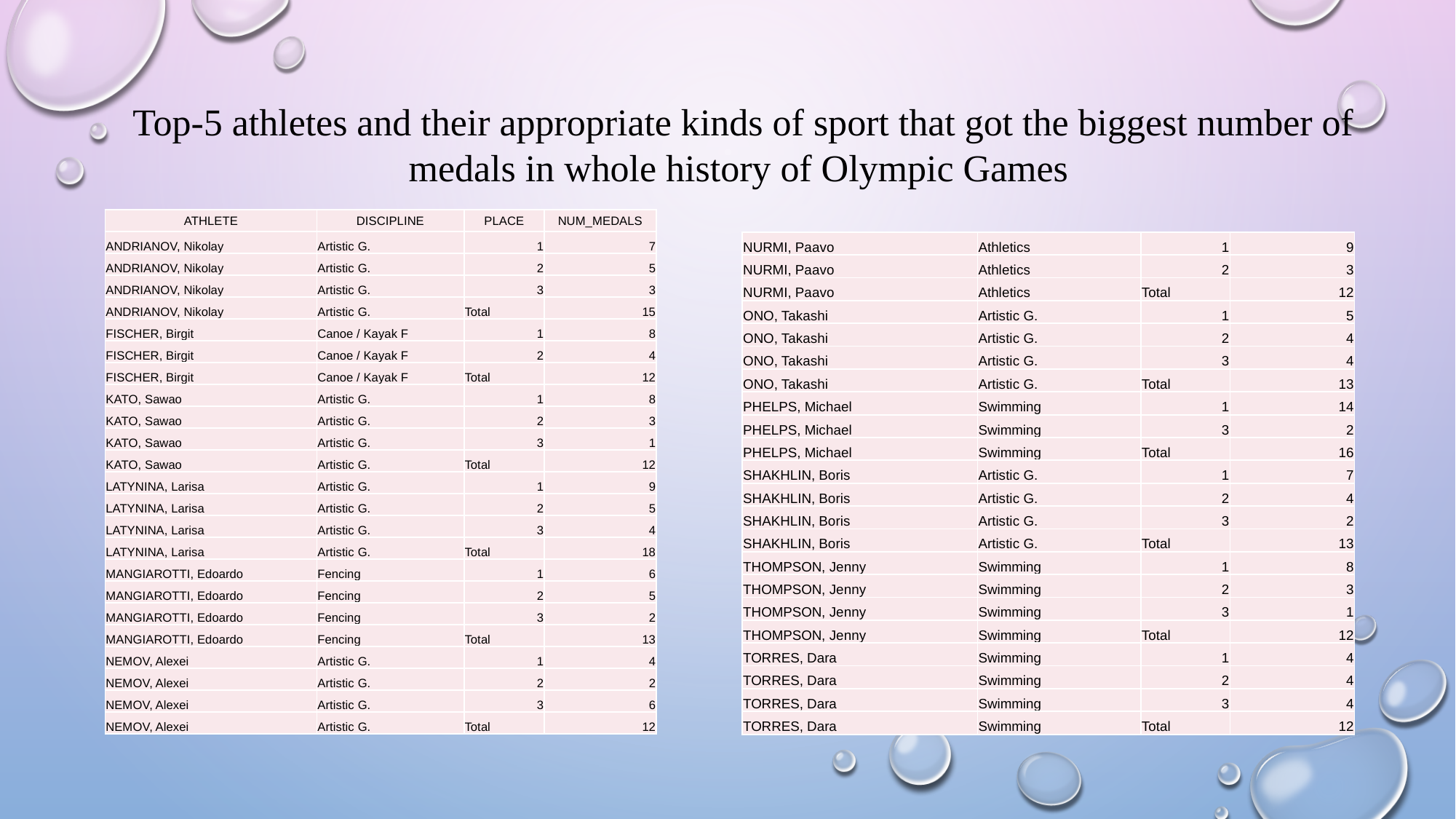

Top-5 athletes and their appropriate kinds of sport that got the biggest number of medals in whole history of Olympic Games
| ATHLETE | DISCIPLINE | PLACE | NUM\_MEDALS |
| --- | --- | --- | --- |
| ANDRIANOV, Nikolay | Artistic G. | 1 | 7 |
| ANDRIANOV, Nikolay | Artistic G. | 2 | 5 |
| ANDRIANOV, Nikolay | Artistic G. | 3 | 3 |
| ANDRIANOV, Nikolay | Artistic G. | Total | 15 |
| FISCHER, Birgit | Canoe / Kayak F | 1 | 8 |
| FISCHER, Birgit | Canoe / Kayak F | 2 | 4 |
| FISCHER, Birgit | Canoe / Kayak F | Total | 12 |
| KATO, Sawao | Artistic G. | 1 | 8 |
| KATO, Sawao | Artistic G. | 2 | 3 |
| KATO, Sawao | Artistic G. | 3 | 1 |
| KATO, Sawao | Artistic G. | Total | 12 |
| LATYNINA, Larisa | Artistic G. | 1 | 9 |
| LATYNINA, Larisa | Artistic G. | 2 | 5 |
| LATYNINA, Larisa | Artistic G. | 3 | 4 |
| LATYNINA, Larisa | Artistic G. | Total | 18 |
| MANGIAROTTI, Edoardo | Fencing | 1 | 6 |
| MANGIAROTTI, Edoardo | Fencing | 2 | 5 |
| MANGIAROTTI, Edoardo | Fencing | 3 | 2 |
| MANGIAROTTI, Edoardo | Fencing | Total | 13 |
| NEMOV, Alexei | Artistic G. | 1 | 4 |
| NEMOV, Alexei | Artistic G. | 2 | 2 |
| NEMOV, Alexei | Artistic G. | 3 | 6 |
| NEMOV, Alexei | Artistic G. | Total | 12 |
| NURMI, Paavo | Athletics | 1 | 9 |
| --- | --- | --- | --- |
| NURMI, Paavo | Athletics | 2 | 3 |
| NURMI, Paavo | Athletics | Total | 12 |
| ONO, Takashi | Artistic G. | 1 | 5 |
| ONO, Takashi | Artistic G. | 2 | 4 |
| ONO, Takashi | Artistic G. | 3 | 4 |
| ONO, Takashi | Artistic G. | Total | 13 |
| PHELPS, Michael | Swimming | 1 | 14 |
| PHELPS, Michael | Swimming | 3 | 2 |
| PHELPS, Michael | Swimming | Total | 16 |
| SHAKHLIN, Boris | Artistic G. | 1 | 7 |
| SHAKHLIN, Boris | Artistic G. | 2 | 4 |
| SHAKHLIN, Boris | Artistic G. | 3 | 2 |
| SHAKHLIN, Boris | Artistic G. | Total | 13 |
| THOMPSON, Jenny | Swimming | 1 | 8 |
| THOMPSON, Jenny | Swimming | 2 | 3 |
| THOMPSON, Jenny | Swimming | 3 | 1 |
| THOMPSON, Jenny | Swimming | Total | 12 |
| TORRES, Dara | Swimming | 1 | 4 |
| TORRES, Dara | Swimming | 2 | 4 |
| TORRES, Dara | Swimming | 3 | 4 |
| TORRES, Dara | Swimming | Total | 12 |